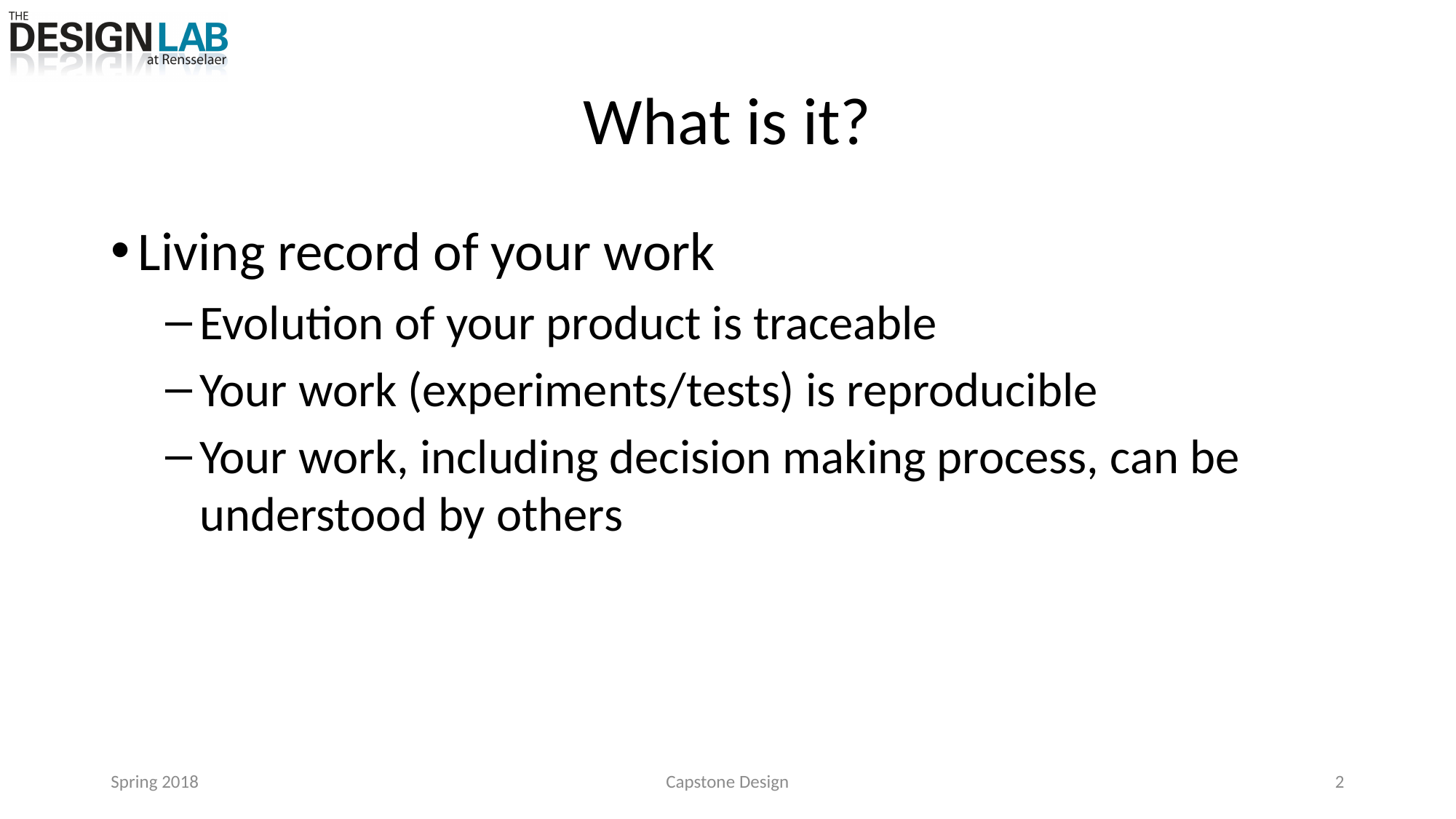

# What is it?
Living record of your work
Evolution of your product is traceable
Your work (experiments/tests) is reproducible
Your work, including decision making process, can be understood by others
Spring 2018
Capstone Design
2